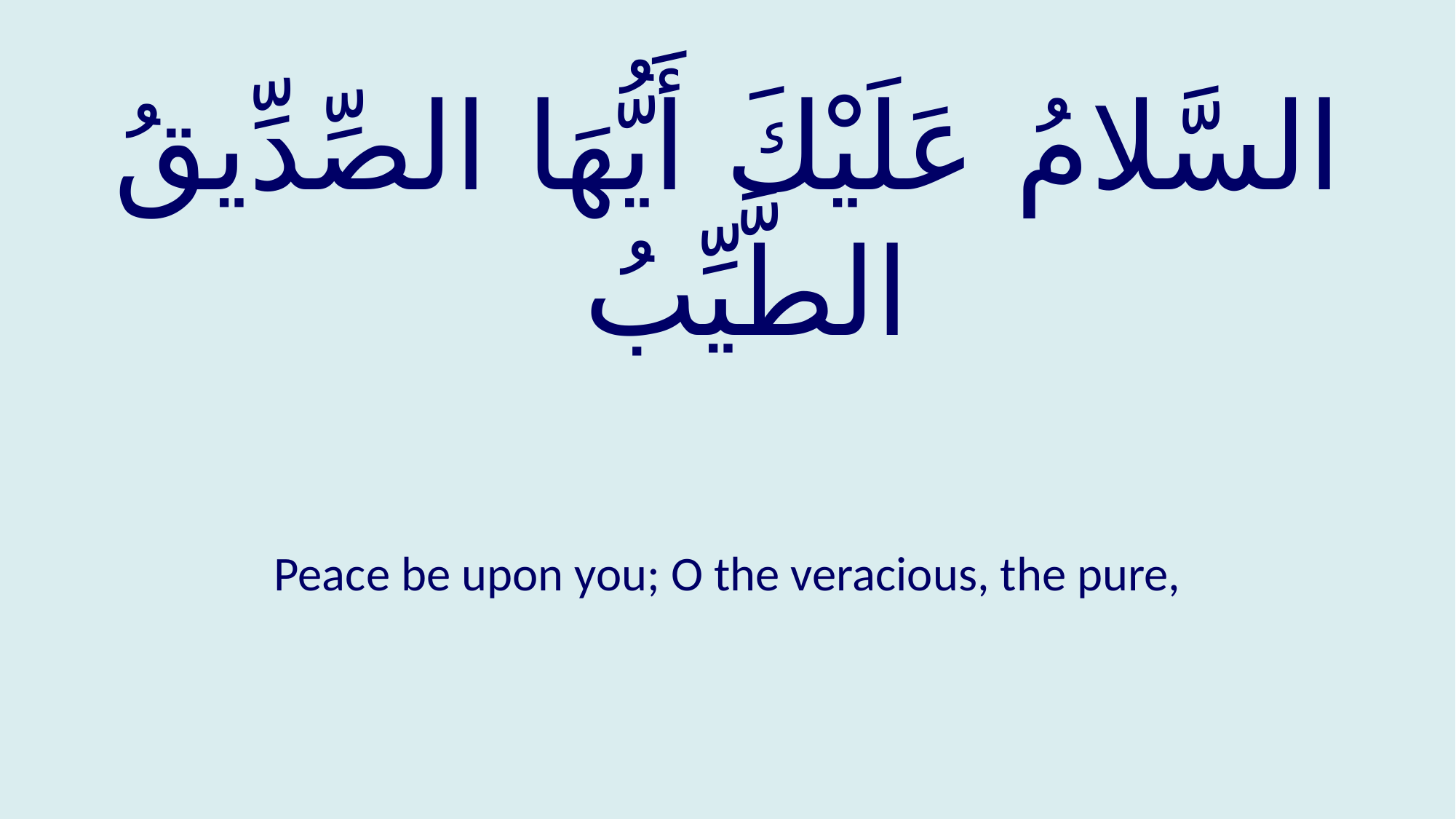

# السَّلامُ عَلَيْكَ أَيُّهَا الصِّدِّيقُ الطَّيِّبُ
Peace be upon you; O the veracious, the pure,